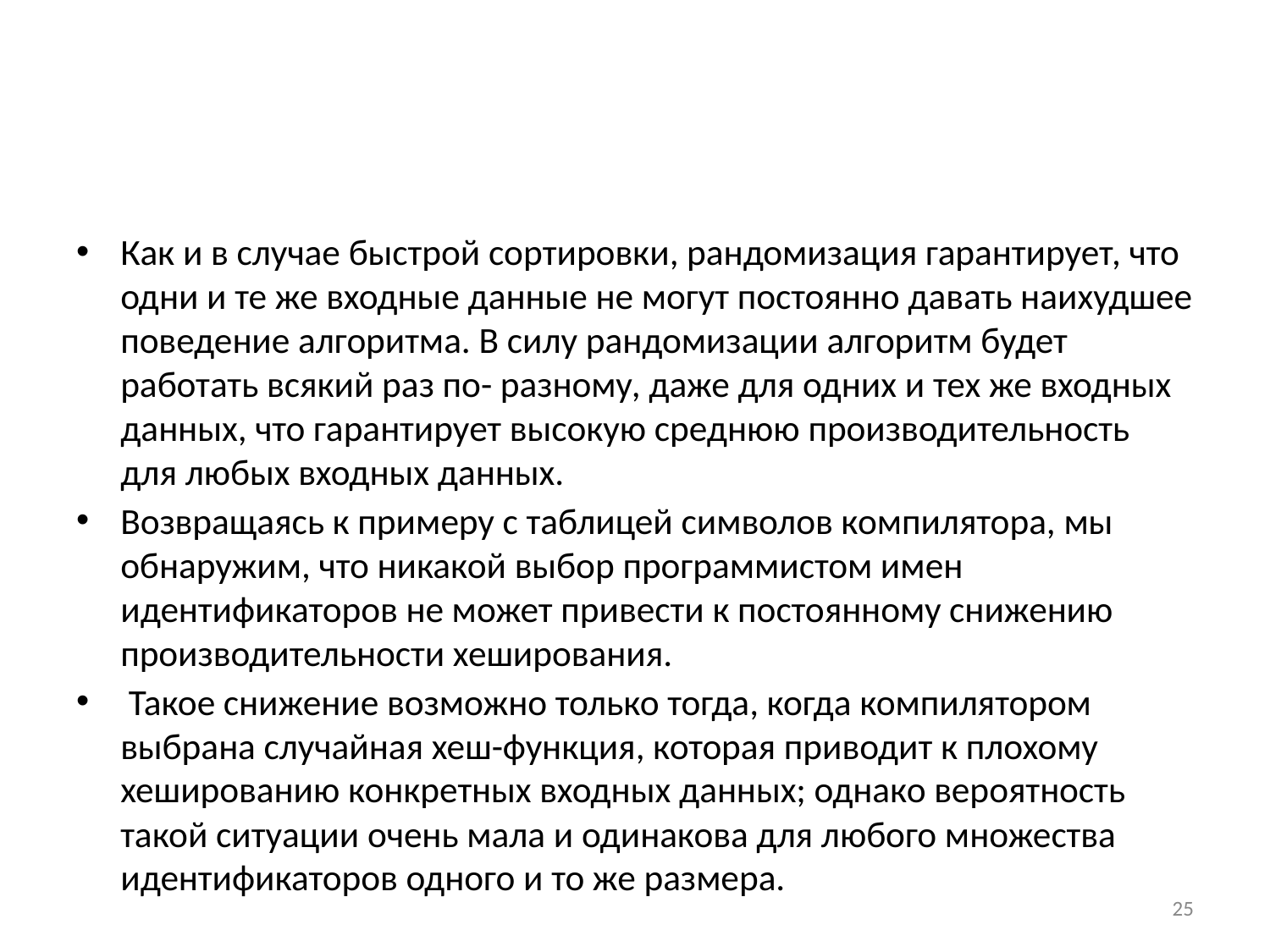

#
Как и в случае быстрой сортировки, рандомизация гарантирует, что одни и те же входные данные не могут постоянно давать наихудшее поведение алгоритма. В силу рандомизации алгоритм будет работать всякий раз по- разному, даже для одних и тех же входных данных, что гарантирует высокую среднюю производительность для любых входных данных.
Возвращаясь к примеру с таблицей символов компилятора, мы обнаружим, что никакой выбор программистом имен идентификаторов не может привести к постоянному снижению производительности хеширования.
 Такое снижение возможно только тогда, когда компилятором выбрана случайная хеш-функция, которая приводит к плохому хешированию конкретных входных данных; однако вероятность такой ситуации очень мала и одинакова для любого множества идентификаторов одного и то же размера.

25